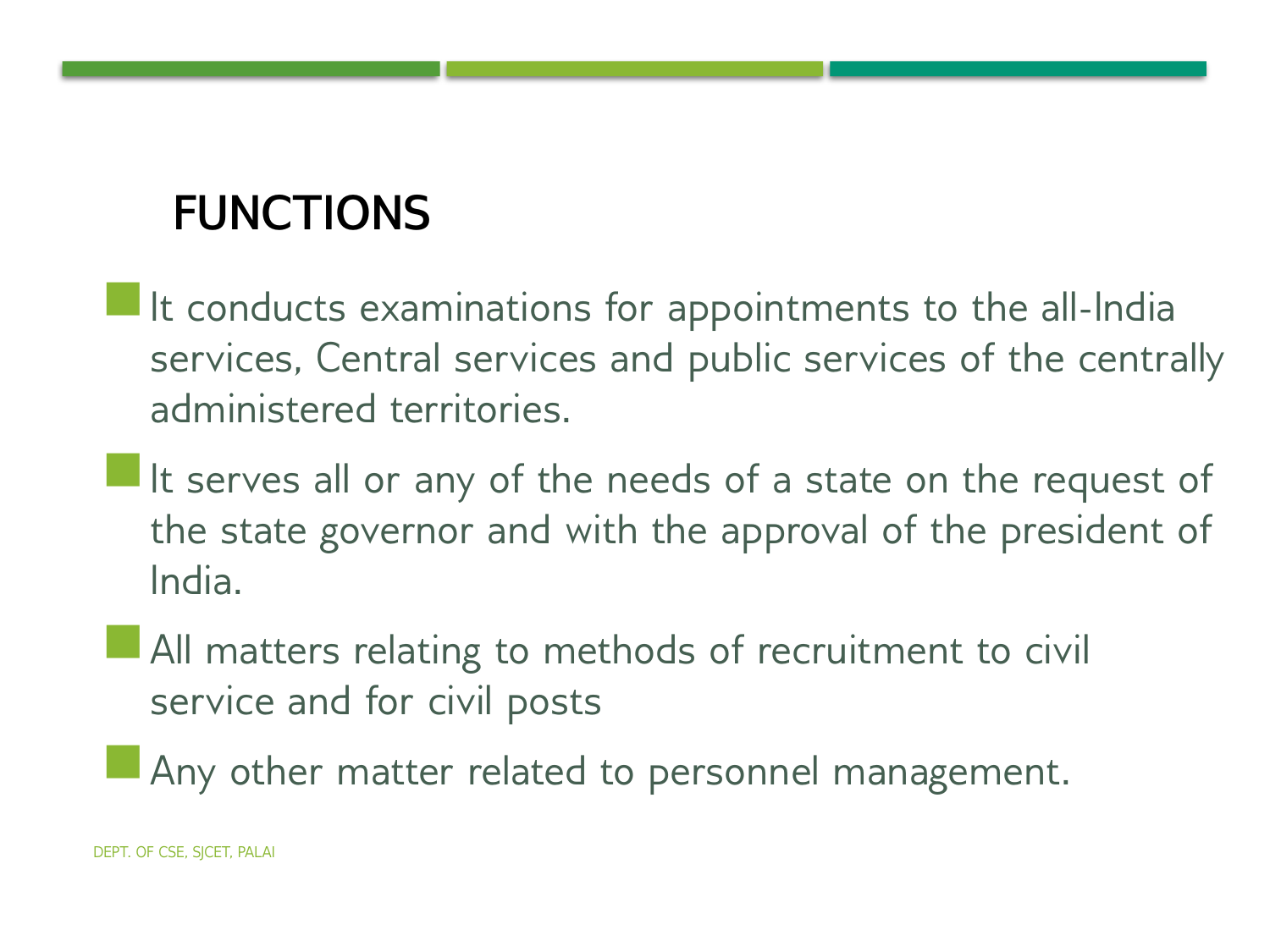

FUNCTIONS
It conducts examinations for appointments to the all-India services, Central services and public services of the centrally administered territories.
It serves all or any of the needs of a state on the request of the state governor and with the approval of the president of India.
All matters relating to methods of recruitment to civil service and for civil posts
Any other matter related to personnel management.
Dept. of CSE, SJCET, Palai